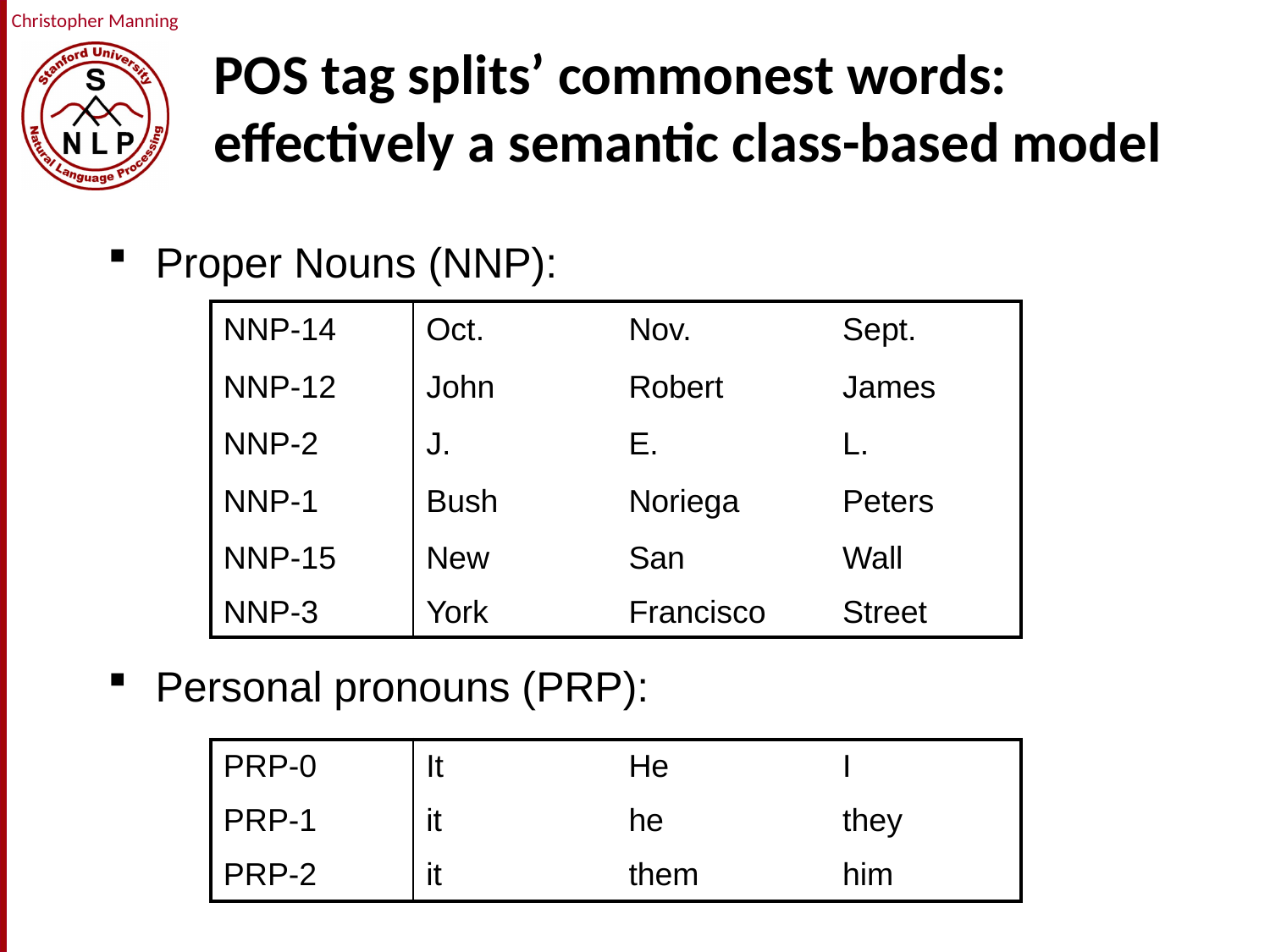

# POS tag splits’ commonest words: effectively a semantic class-based model

Proper Nouns (NNP):

Personal pronouns (PRP):

| NNP-14 | Oct. | Nov. | Sept. |
| --- | --- | --- | --- |
| NNP-12 | John | Robert | James |
| NNP-2 | J. | E. | L. |
| NNP-1 | Bush | Noriega | Peters |
| NNP-15 | New | San | Wall |
| NNP-3 | York | Francisco | Street |
| PRP-0 | It | He | I |
| --- | --- | --- | --- |
| PRP-1 | it | he | they |
| PRP-2 | it | them | him |